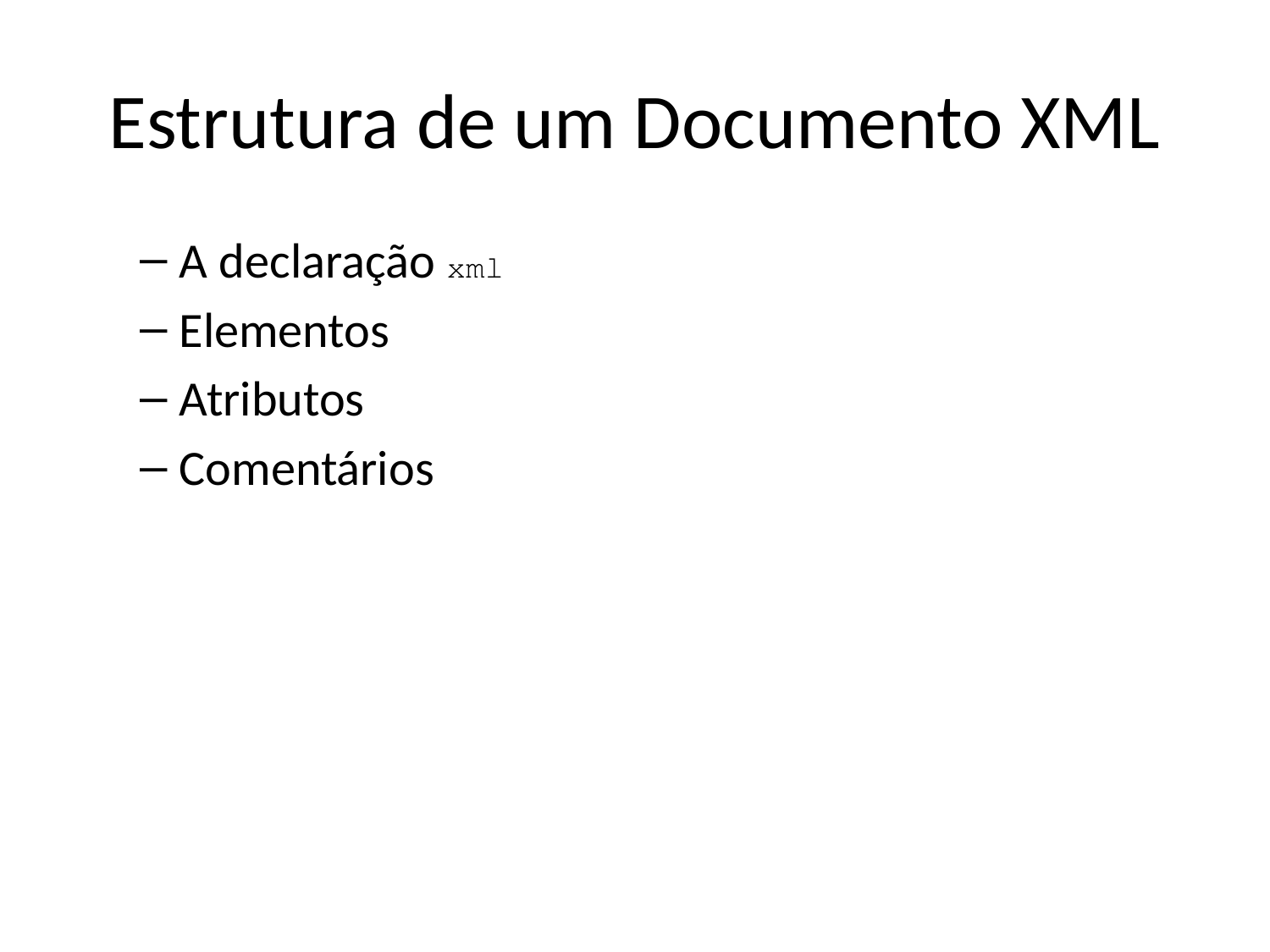

# Estrutura de um Documento XML
A declaração xml
Elementos
Atributos
Comentários